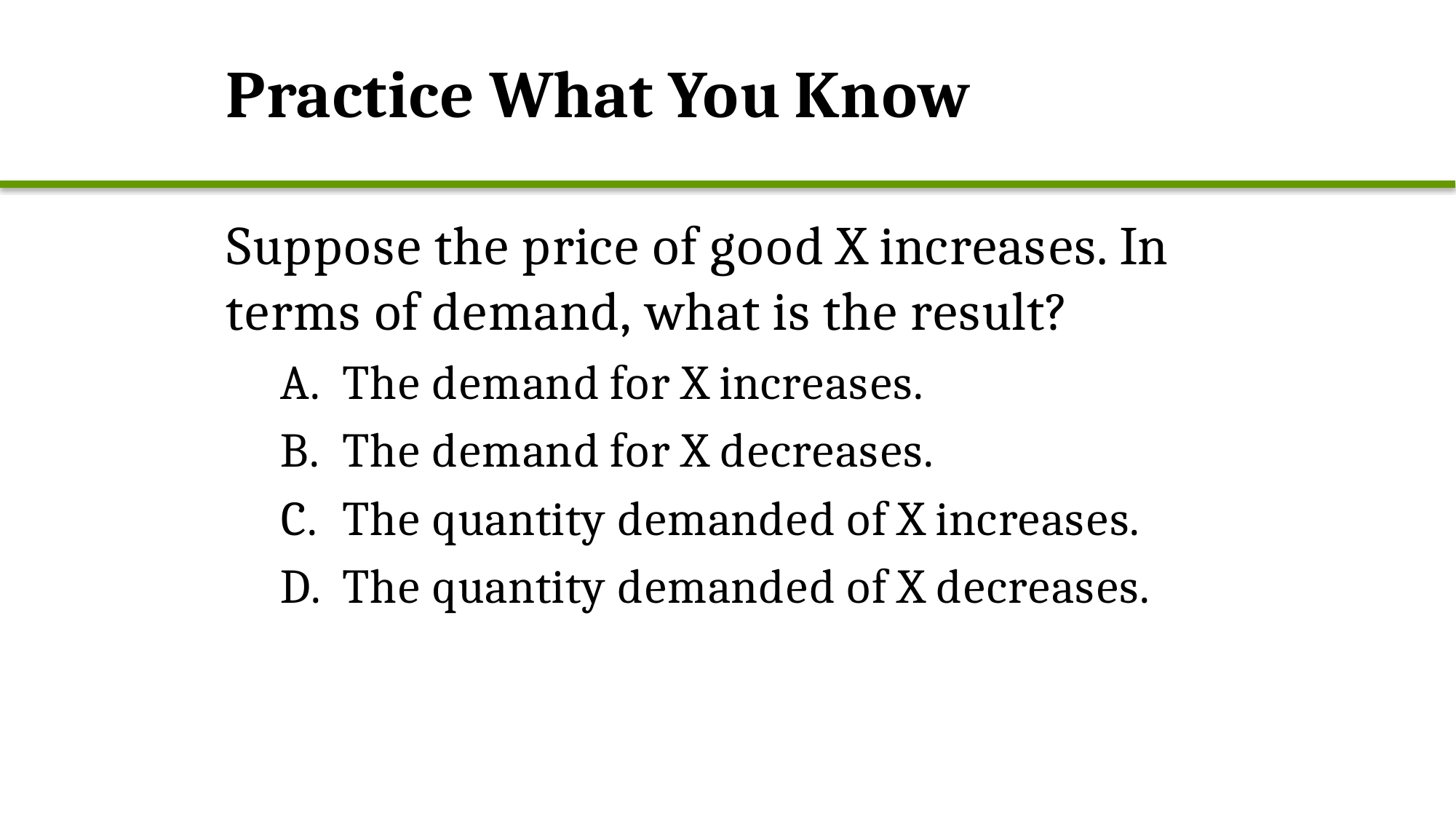

# Practice What You Know
Suppose the price of good X increases. In terms of demand, what is the result?
The demand for X increases.
The demand for X decreases.
The quantity demanded of X increases.
The quantity demanded of X decreases.